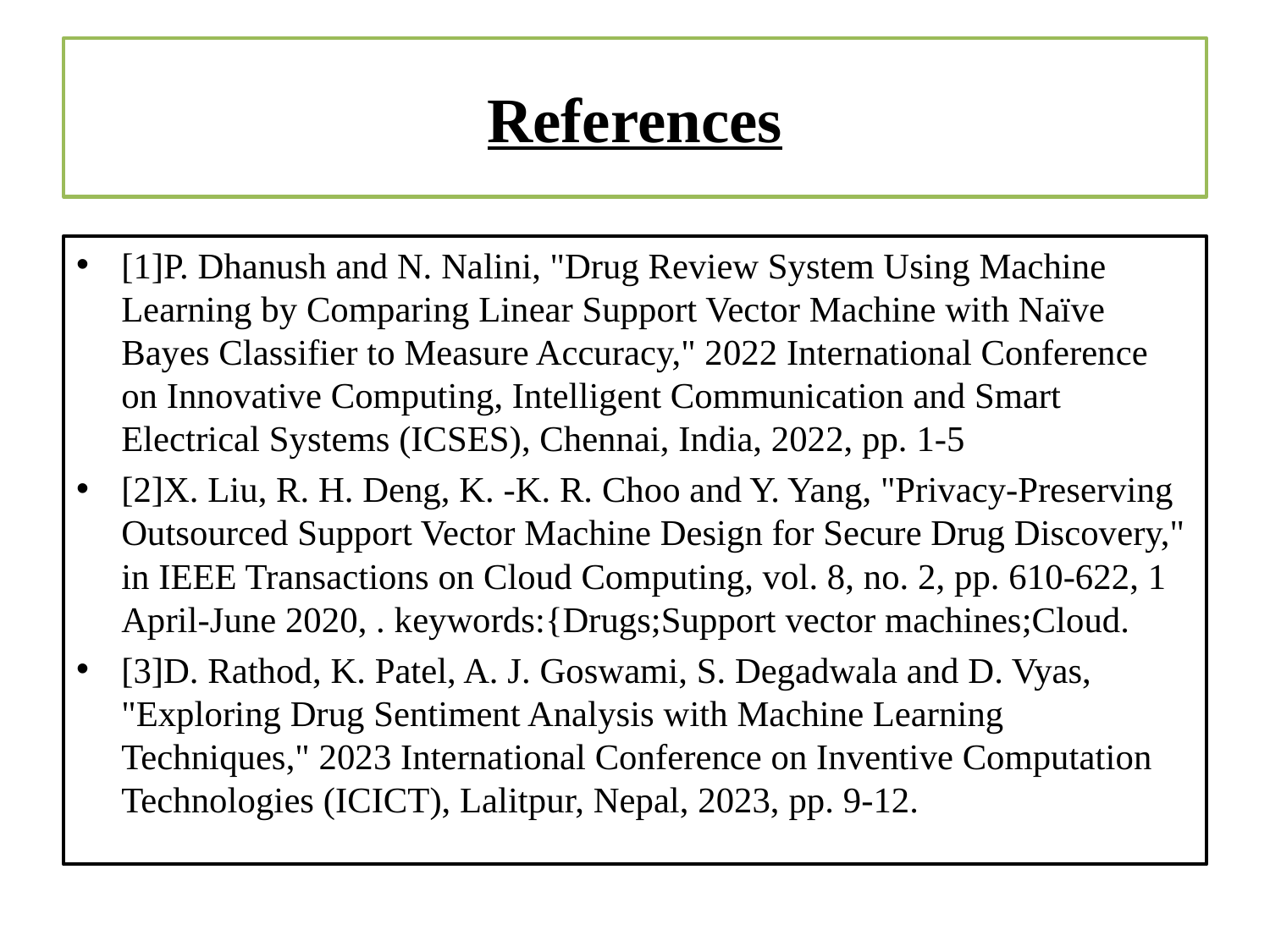

# References
[1]P. Dhanush and N. Nalini, "Drug Review System Using Machine Learning by Comparing Linear Support Vector Machine with Naïve Bayes Classifier to Measure Accuracy," 2022 International Conference on Innovative Computing, Intelligent Communication and Smart Electrical Systems (ICSES), Chennai, India, 2022, pp. 1-5
[2]X. Liu, R. H. Deng, K. -K. R. Choo and Y. Yang, "Privacy-Preserving Outsourced Support Vector Machine Design for Secure Drug Discovery," in IEEE Transactions on Cloud Computing, vol. 8, no. 2, pp. 610-622, 1 April-June 2020, . keywords:{Drugs;Support vector machines;Cloud.
[3]D. Rathod, K. Patel, A. J. Goswami, S. Degadwala and D. Vyas, "Exploring Drug Sentiment Analysis with Machine Learning Techniques," 2023 International Conference on Inventive Computation Technologies (ICICT), Lalitpur, Nepal, 2023, pp. 9-12.